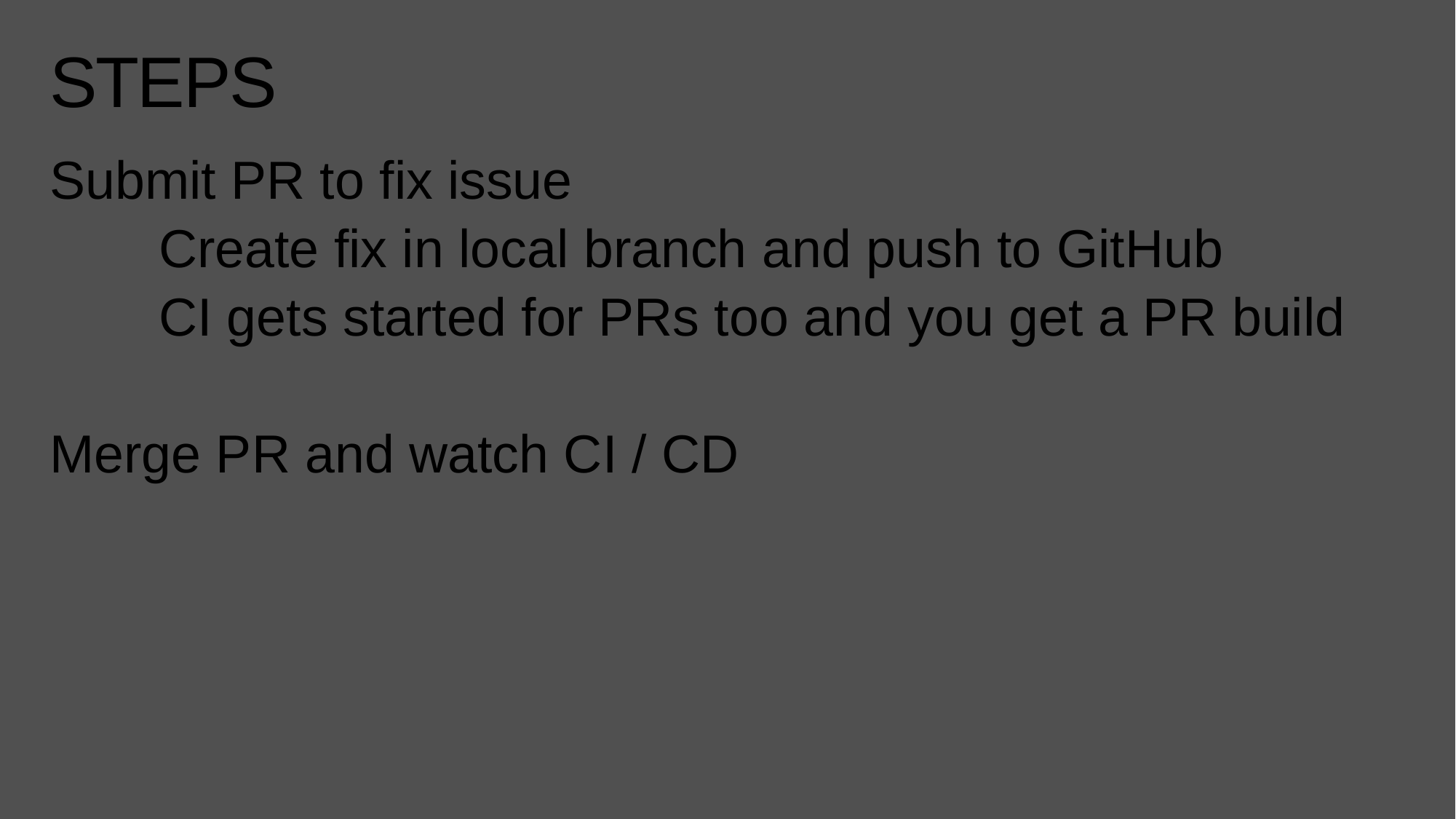

# STEPS
Submit PR to fix issue
	Create fix in local branch and push to GitHub
	CI gets started for PRs too and you get a PR build

Merge PR and watch CI / CD